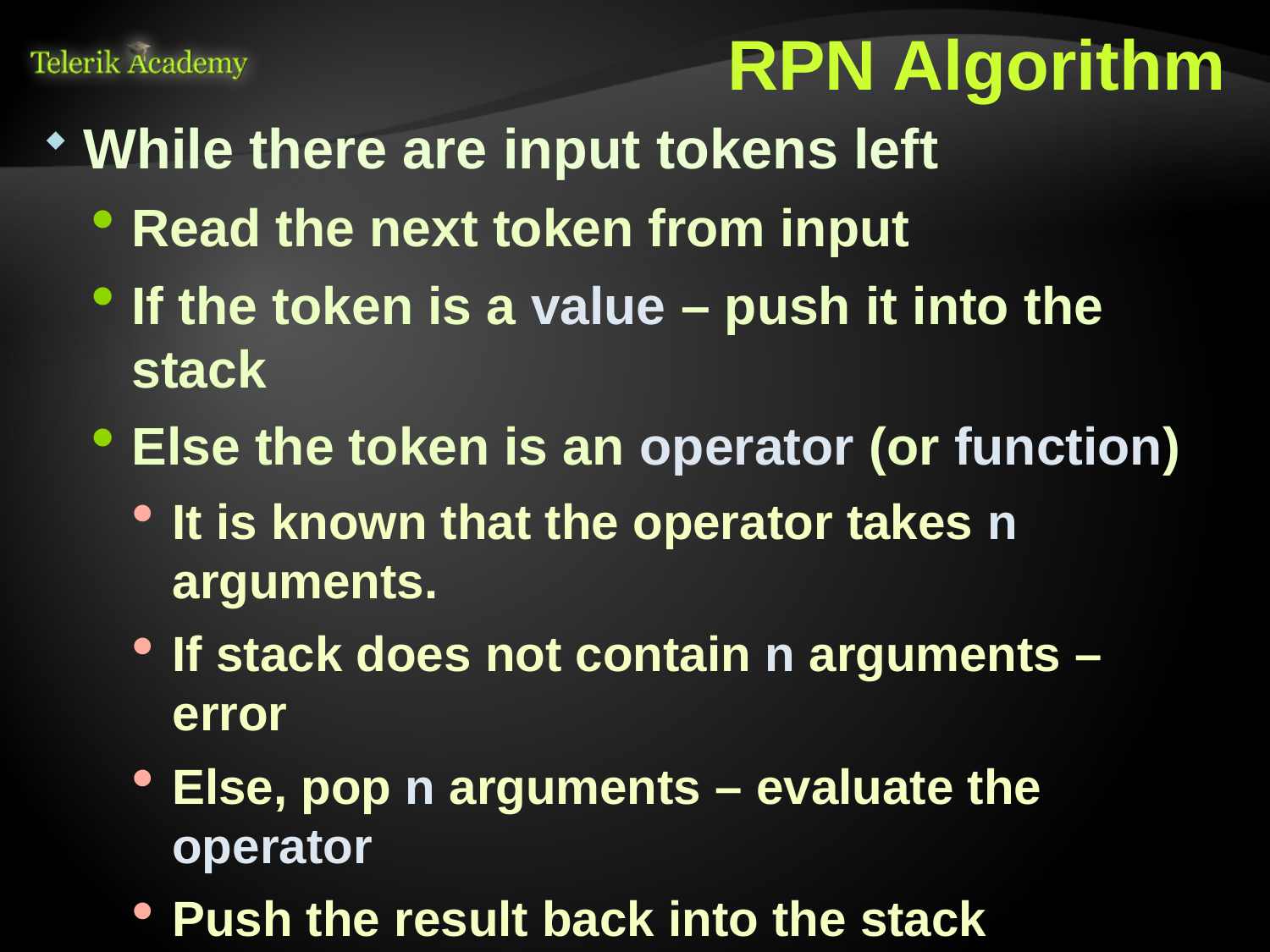

# RPN Algorithm
While there are input tokens left
Read the next token from input
If the token is a value – push it into the stack
Else the token is an operator (or function)
It is known that the operator takes n arguments.
If stack does not contain n arguments – error
Else, pop n arguments – evaluate the operator
Push the result back into the stack
If stack contains one argument – it is the result
Else - error